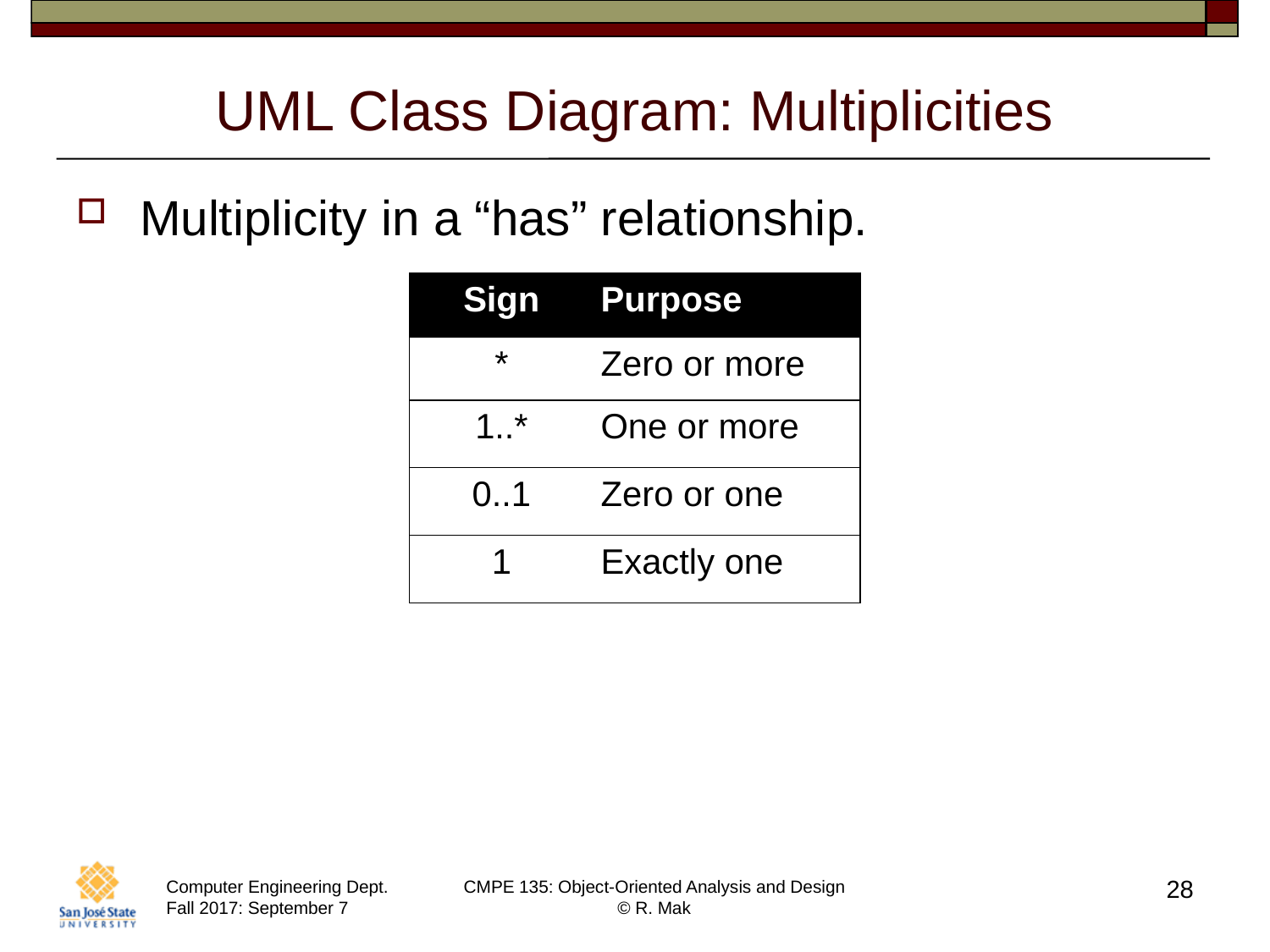

Multiplicity in a “has” relationship.
UML Class Diagram: Multiplicities
| Sign | Purpose |
| --- | --- |
| \* | Zero or more |
| 1..\* | One or more |
| 0..1 | Zero or one |
| 1 | Exactly one |
28